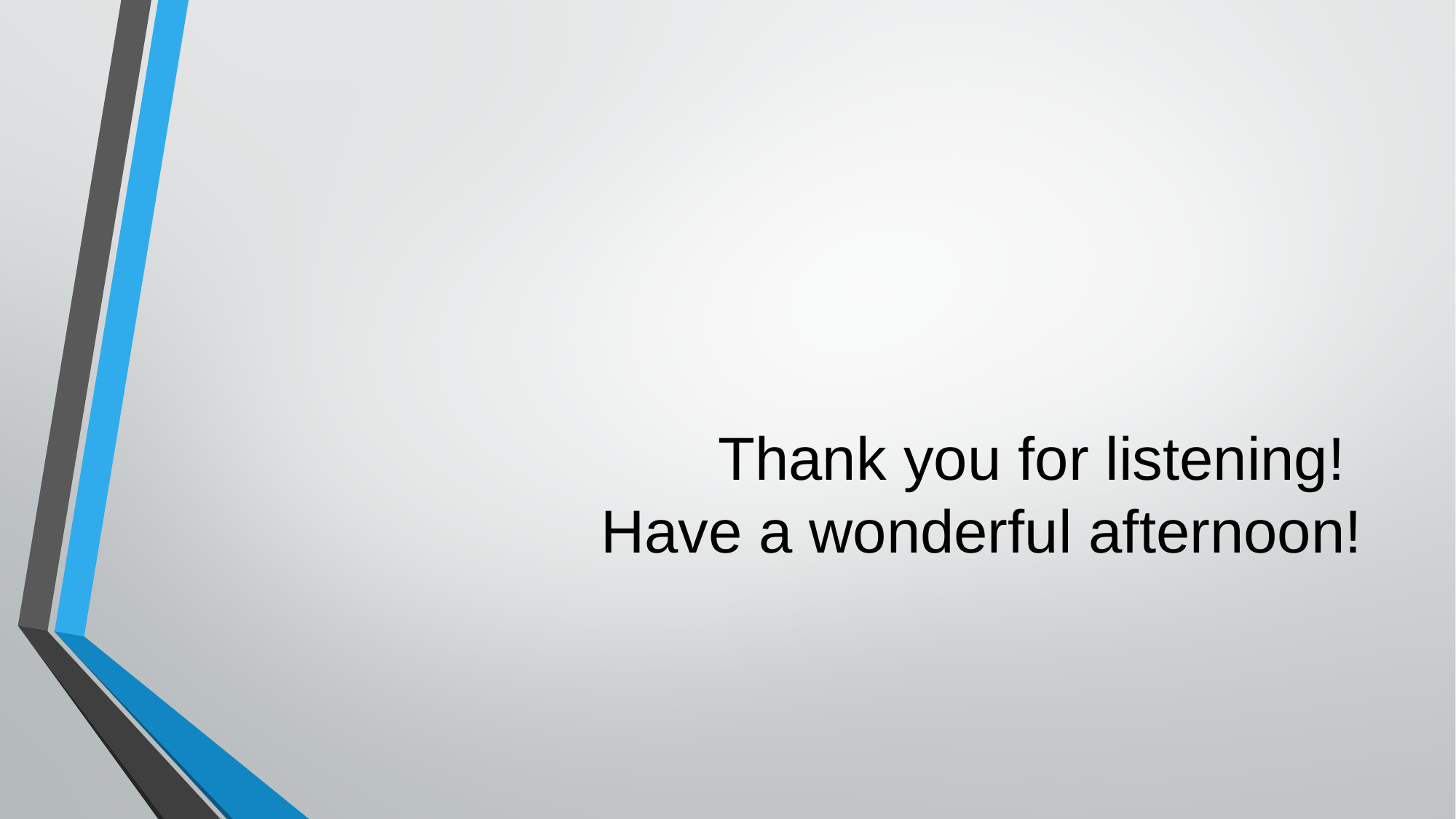

# Thank you for listening! Have a wonderful afternoon!